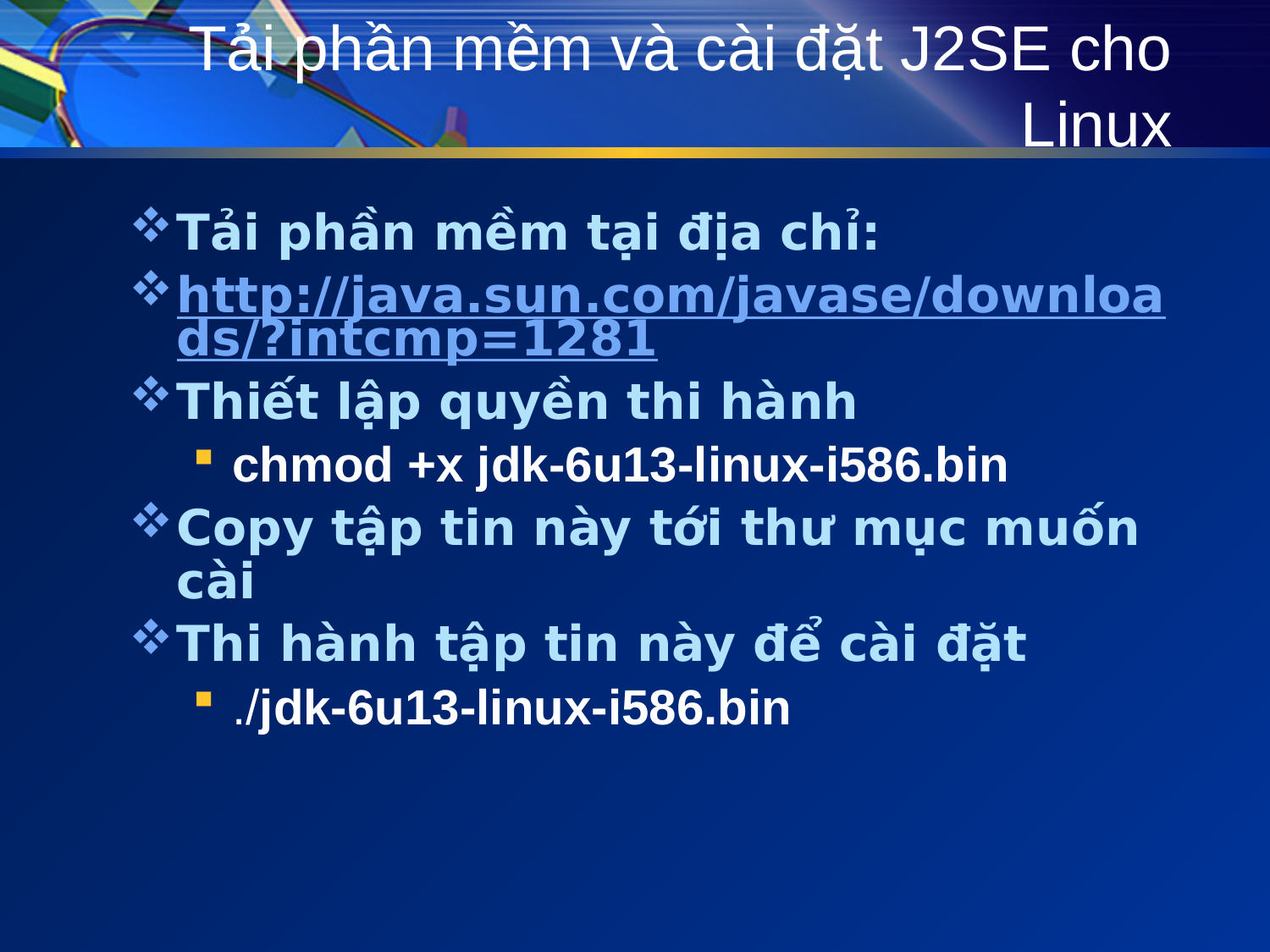

# Tải phần mềm và cài đặt J2SE cho Linux
Tải phần mềm tại địa chỉ:
http://java.sun.com/javase/downloads/?intcmp=1281
Thiết lập quyền thi hành
chmod +x jdk-6u13-linux-i586.bin
Copy tập tin này tới thư mục muốn cài
Thi hành tập tin này để cài đặt
./jdk-6u13-linux-i586.bin